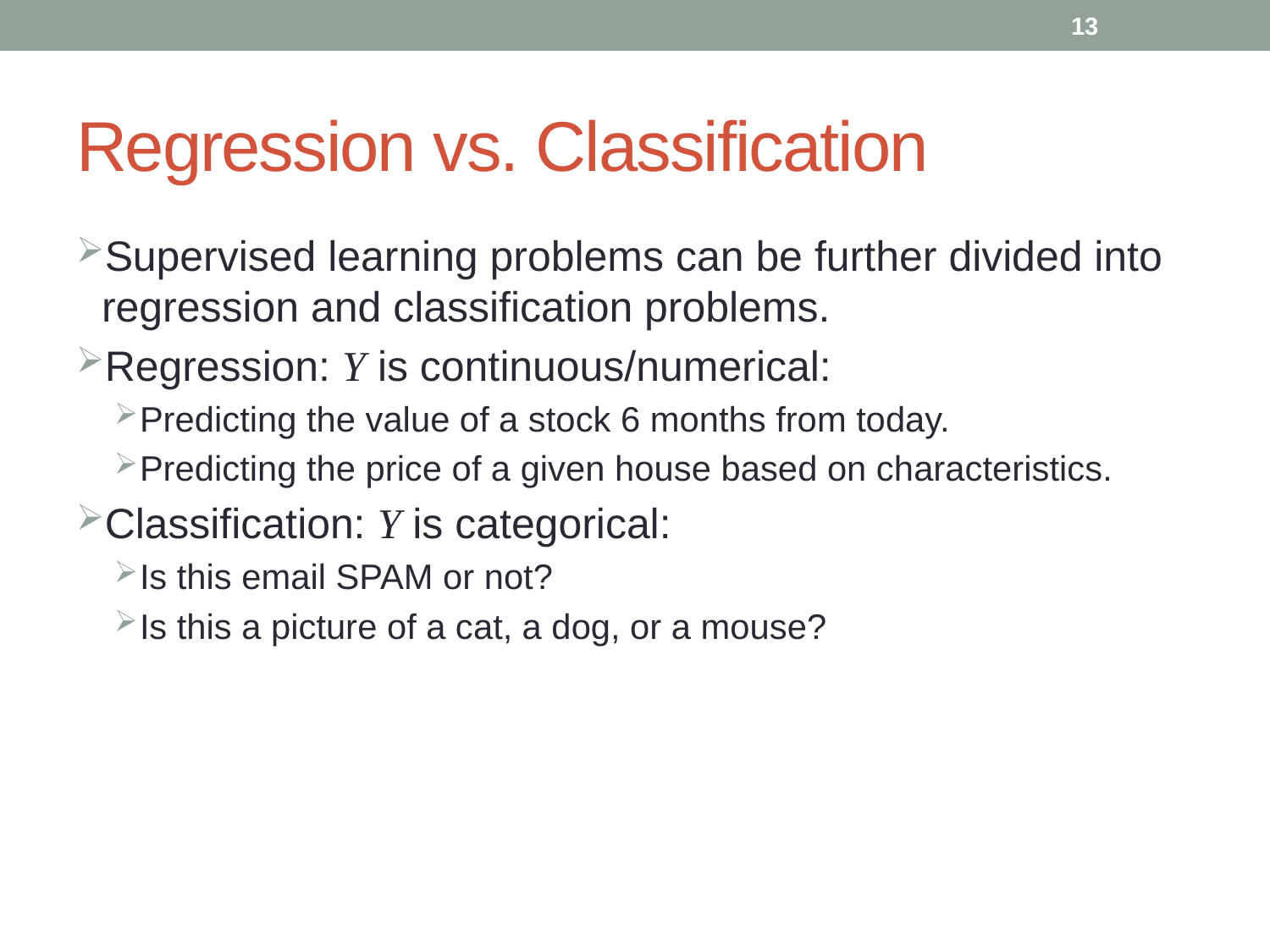

13
# Regression vs. Classification
Supervised learning problems can be further divided into regression and classification problems.
Regression: Y is continuous/numerical:
Predicting the value of a stock 6 months from today.
Predicting the price of a given house based on characteristics.
Classification: Y is categorical:
Is this email SPAM or not?
Is this a picture of a cat, a dog, or a mouse?